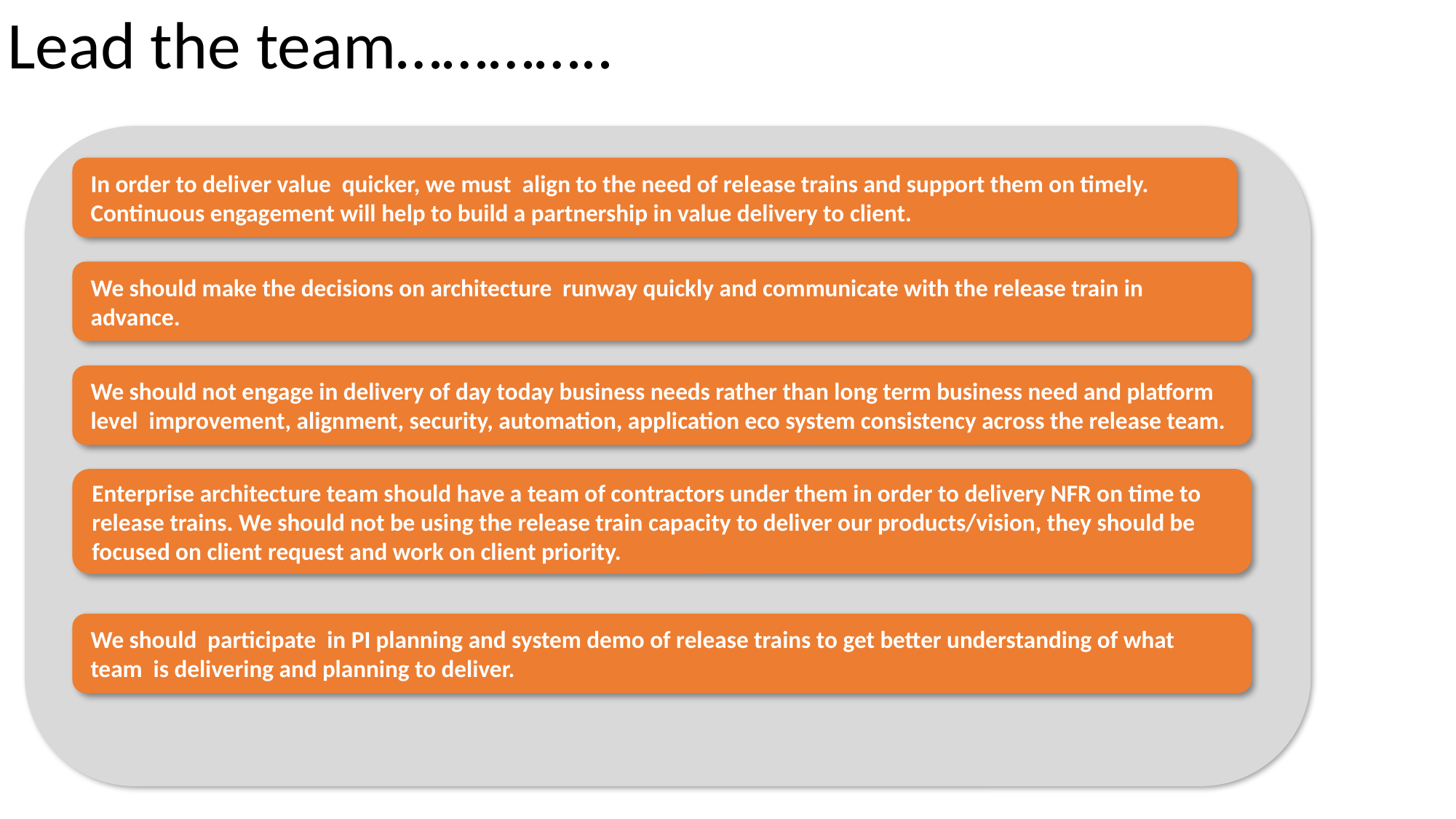

# Lead the team…………..

In order to deliver value  quicker, we must  align to the need of release trains and support them on timely. Continuous engagement will help to build a partnership in value delivery to client.
We should make the decisions on architecture  runway quickly and communicate with the release train in advance.
We should not engage in delivery of day today business needs rather than long term business need and platform level  improvement, alignment, security, automation, application eco system consistency across the release team.
Enterprise architecture team should have a team of contractors under them in order to delivery NFR on time to release trains. We should not be using the release train capacity to deliver our products/vision, they should be focused on client request and work on client priority.
We should  participate  in PI planning and system demo of release trains to get better understanding of what team  is delivering and planning to deliver.